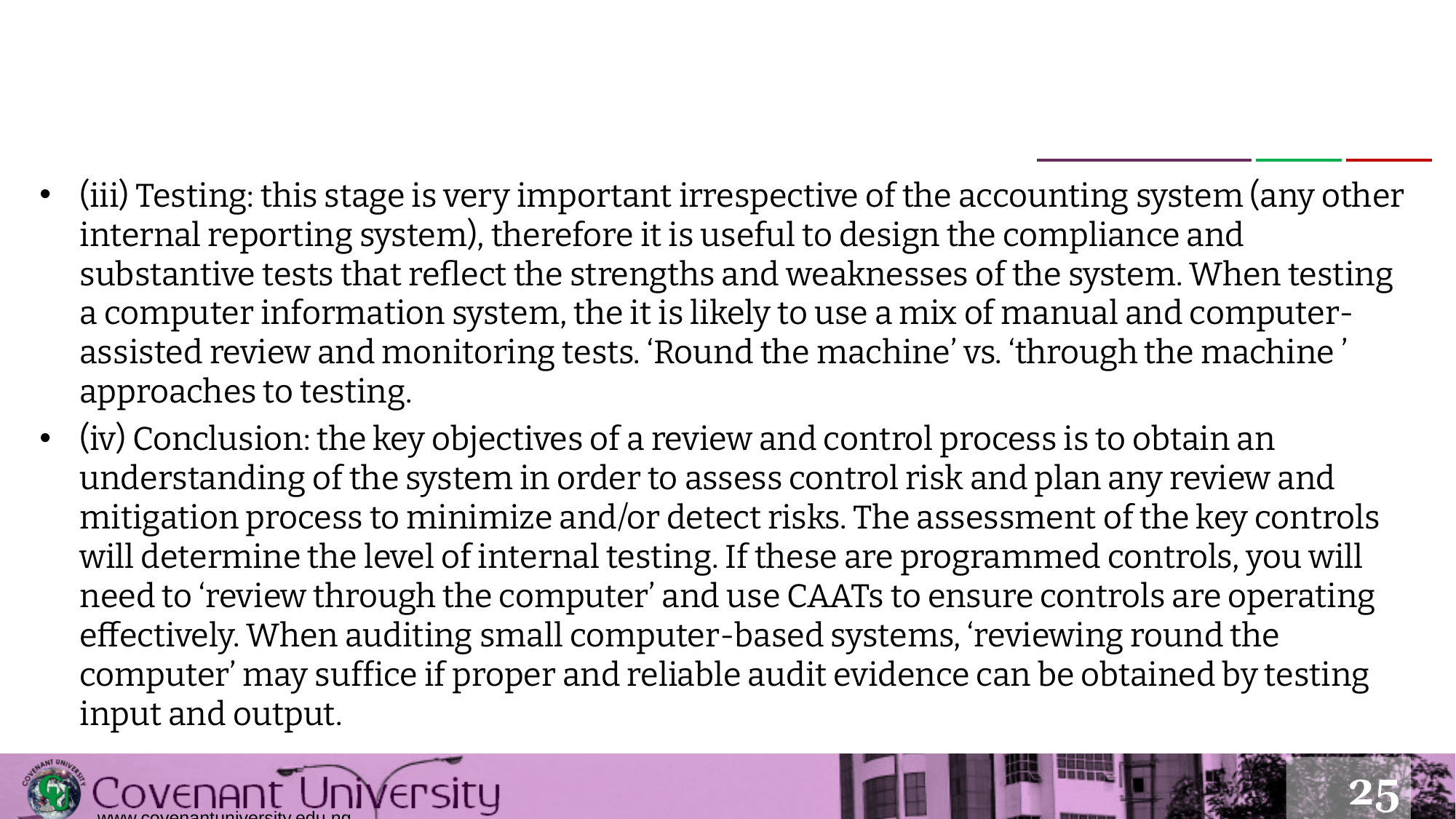

#
(iii) Testing: this stage is very important irrespective of the accounting system (any other internal reporting system), therefore it is useful to design the compliance and substantive tests that reflect the strengths and weaknesses of the system. When testing a computer information system, the it is likely to use a mix of manual and computer-assisted review and monitoring tests. ‘Round the machine’ vs. ‘through the machine ’ approaches to testing.
(iv) Conclusion: the key objectives of a review and control process is to obtain an understanding of the system in order to assess control risk and plan any review and mitigation process to minimize and/or detect risks. The assessment of the key controls will determine the level of internal testing. If these are programmed controls, you will need to ‘review through the computer’ and use CAATs to ensure controls are operating effectively. When auditing small computer-based systems, ‘reviewing round the computer’ may suffice if proper and reliable audit evidence can be obtained by testing input and output.